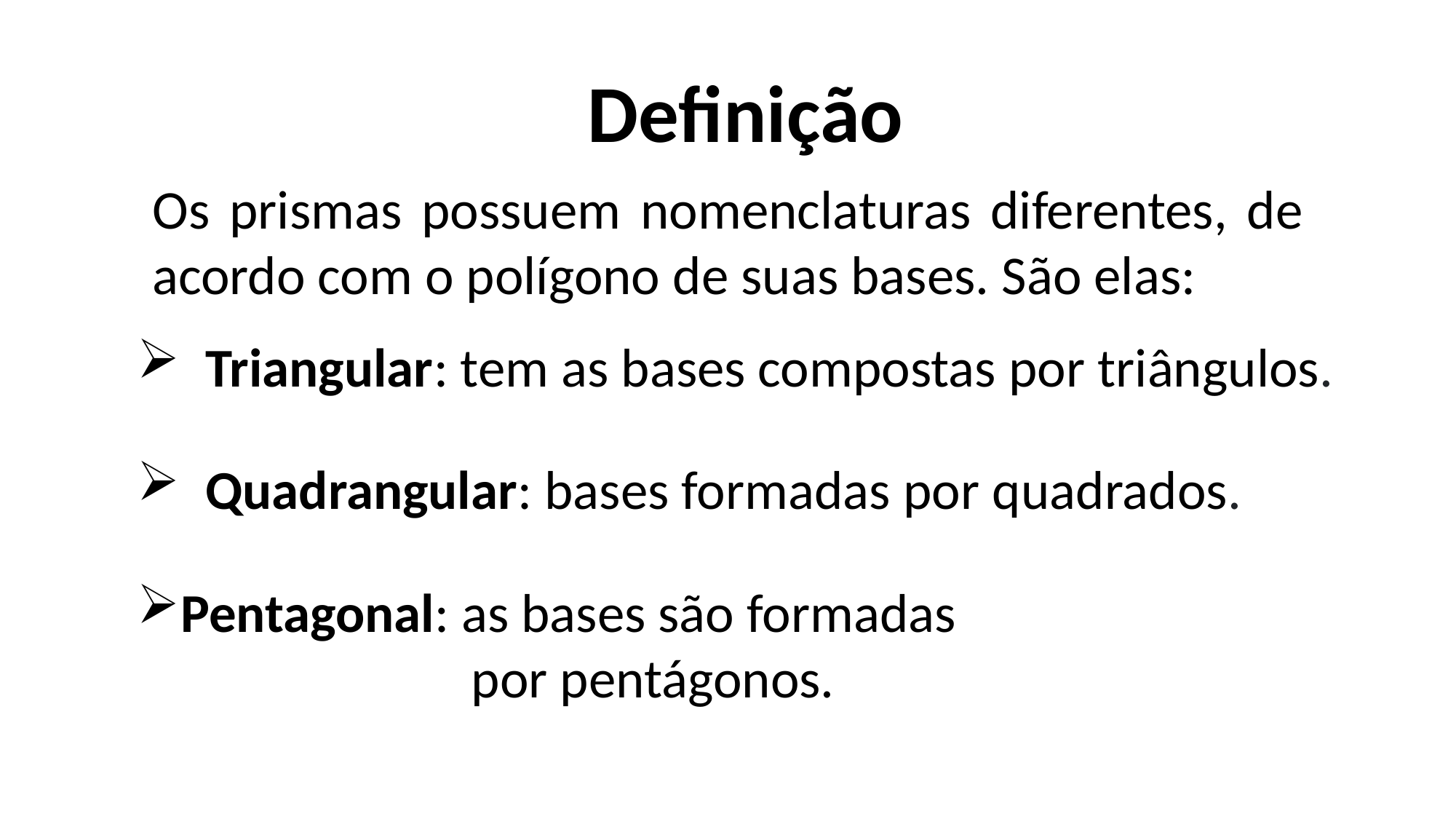

Definição
Os prismas possuem nomenclaturas diferentes, de acordo com o polígono de suas bases. São elas:
Triangular: tem as bases compostas por triângulos.
Quadrangular: bases formadas por quadrados.
Pentagonal: as bases são formadas
                           por pentágonos.